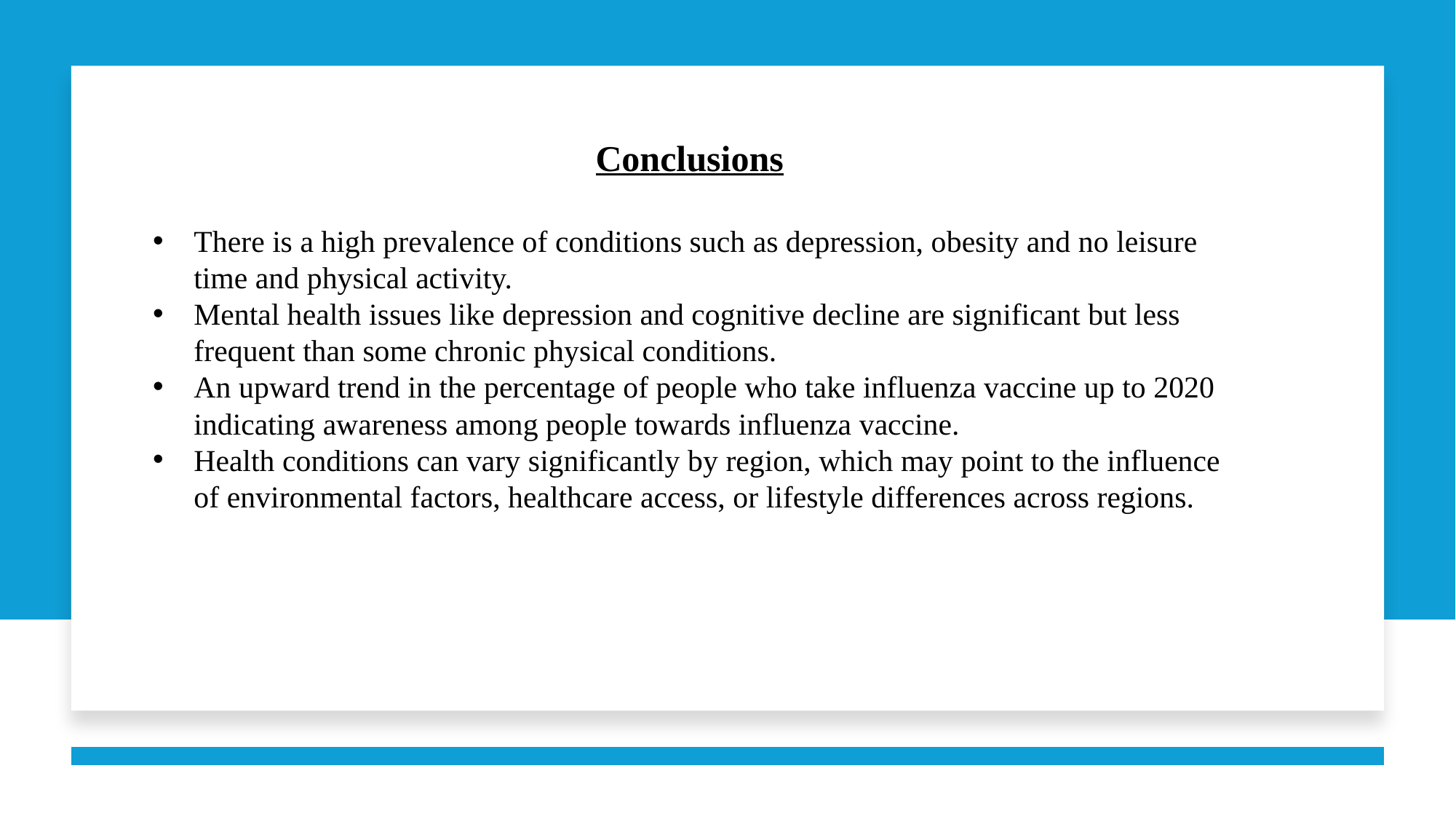

Conclusions

There is a high prevalence of conditions such as depression, obesity and no leisure time and physical activity.
Mental health issues like depression and cognitive decline are significant but less frequent than some chronic physical conditions.
An upward trend in the percentage of people who take influenza vaccine up to 2020 indicating awareness among people towards influenza vaccine.
Health conditions can vary significantly by region, which may point to the influence of environmental factors, healthcare access, or lifestyle differences across regions.